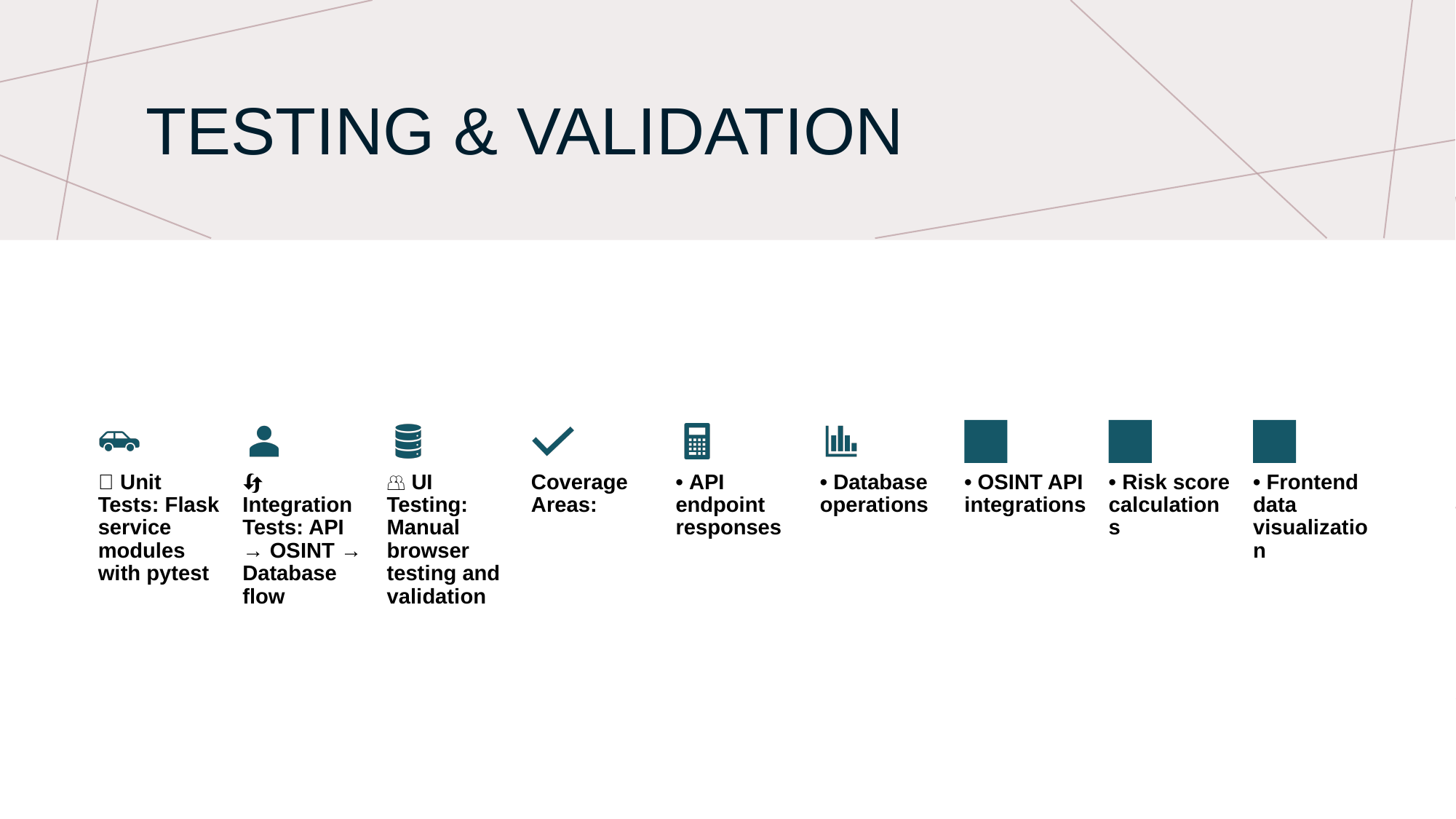

# Testing & Validation
🧪 Unit Tests: Flask service modules with pytest
🔄 Integration Tests: API → OSINT → Database flow
👥 UI Testing: Manual browser testing and validation
Coverage Areas:
• API endpoint responses
• Database operations
• OSINT API integrations
• Risk score calculations
• Frontend data visualization